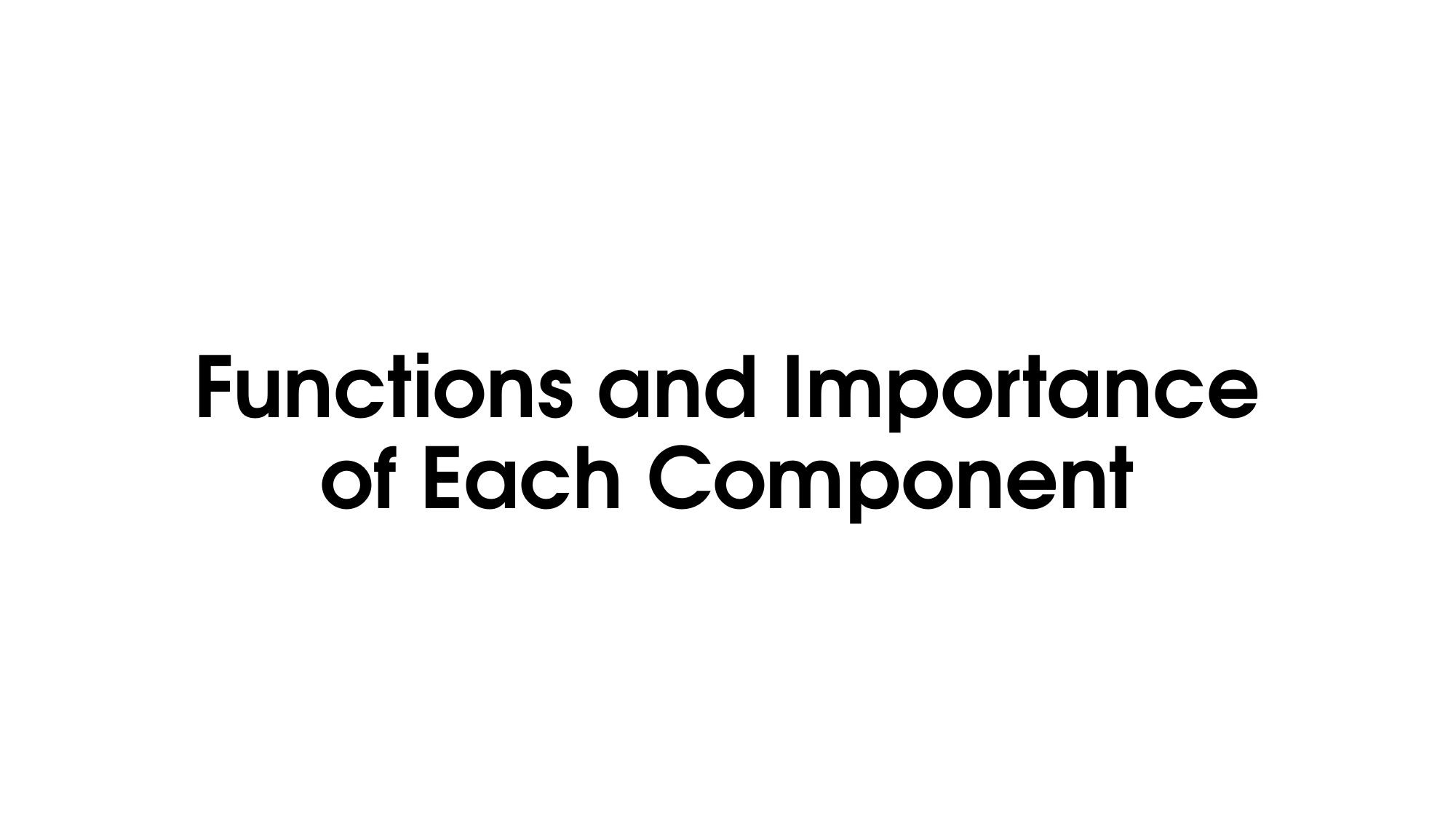

# Functions and Importance of Each Component